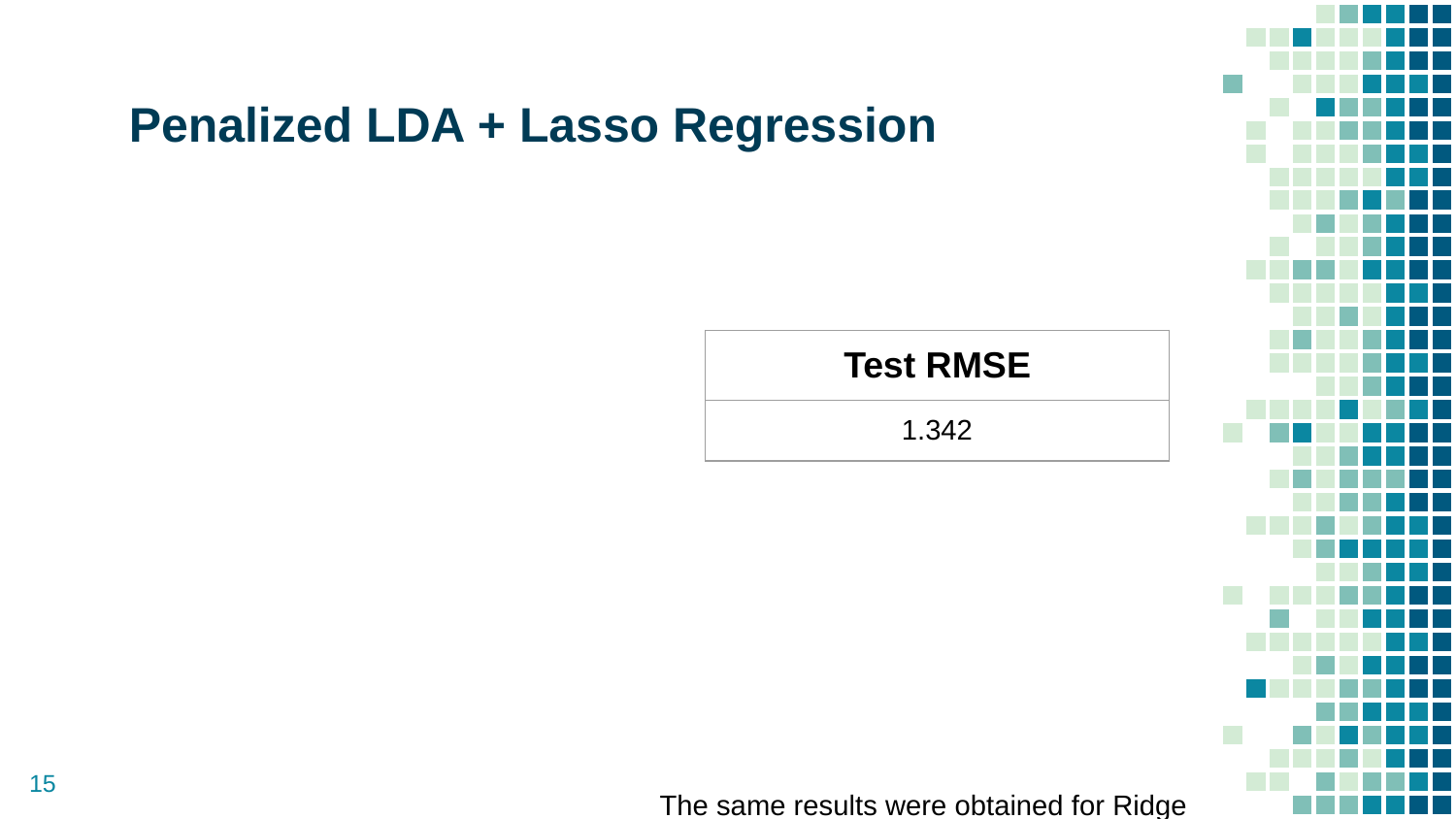

# Penalized LDA + Lasso Regression

| Test RMSE |
| --- |
| 1.342 |
15
The same results were obtained for Ridge